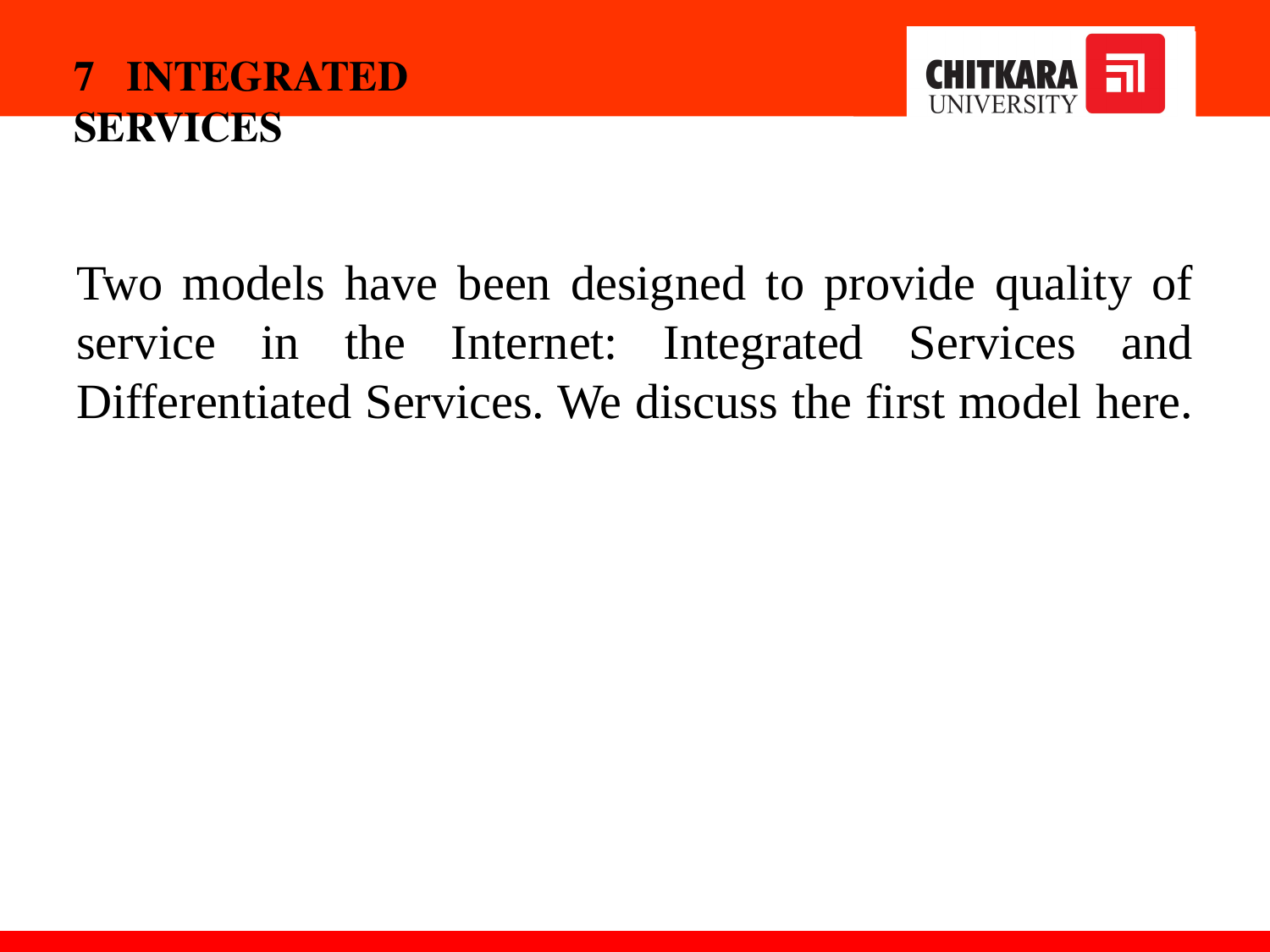

7   INTEGRATED SERVICES
Two models have been designed to provide quality of service in the Internet: Integrated Services and Differentiated Services. We discuss the first model here.